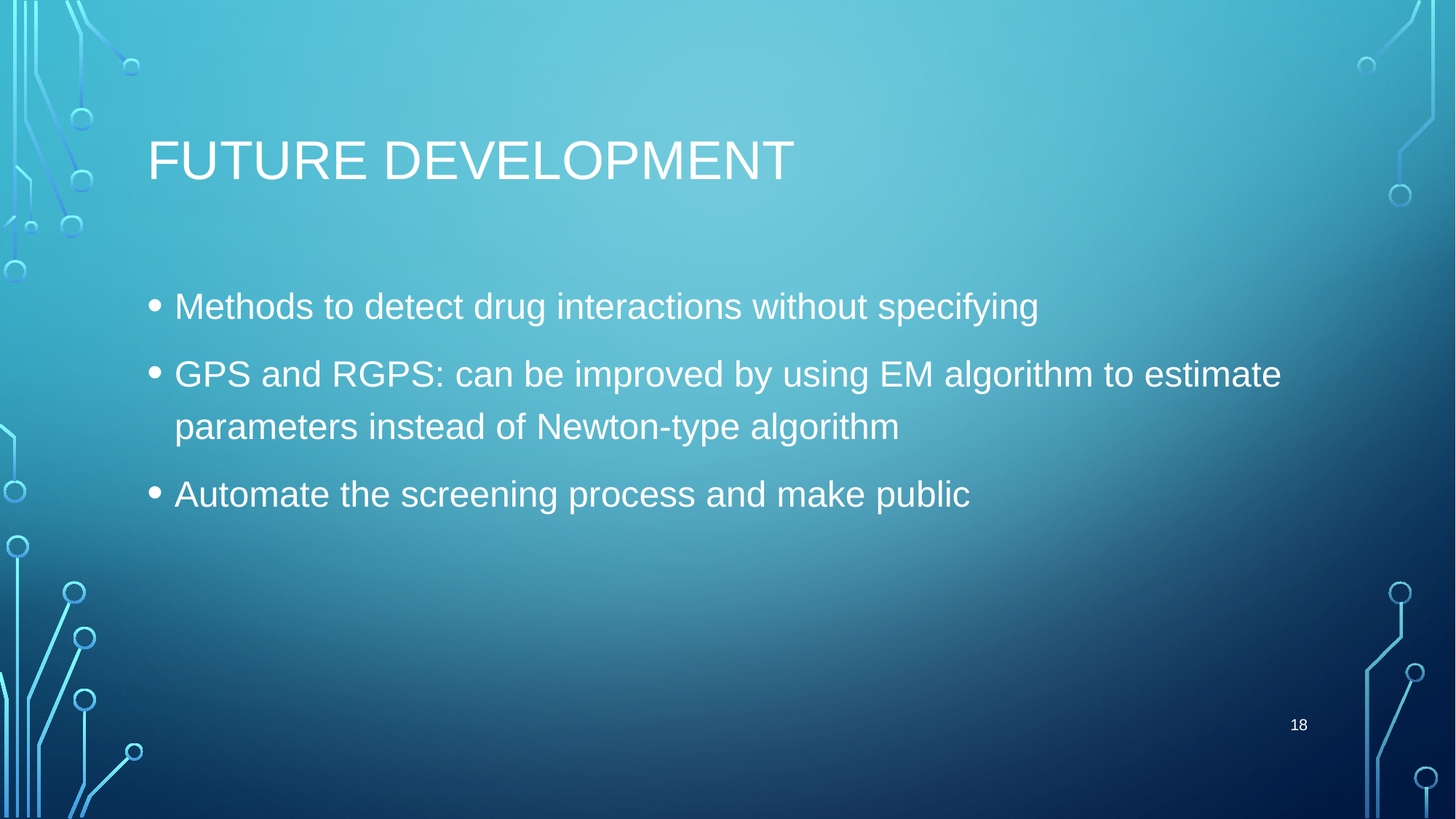

# Future development
Methods to detect drug interactions without specifying
GPS and RGPS: can be improved by using EM algorithm to estimate parameters instead of Newton-type algorithm
Automate the screening process and make public

18